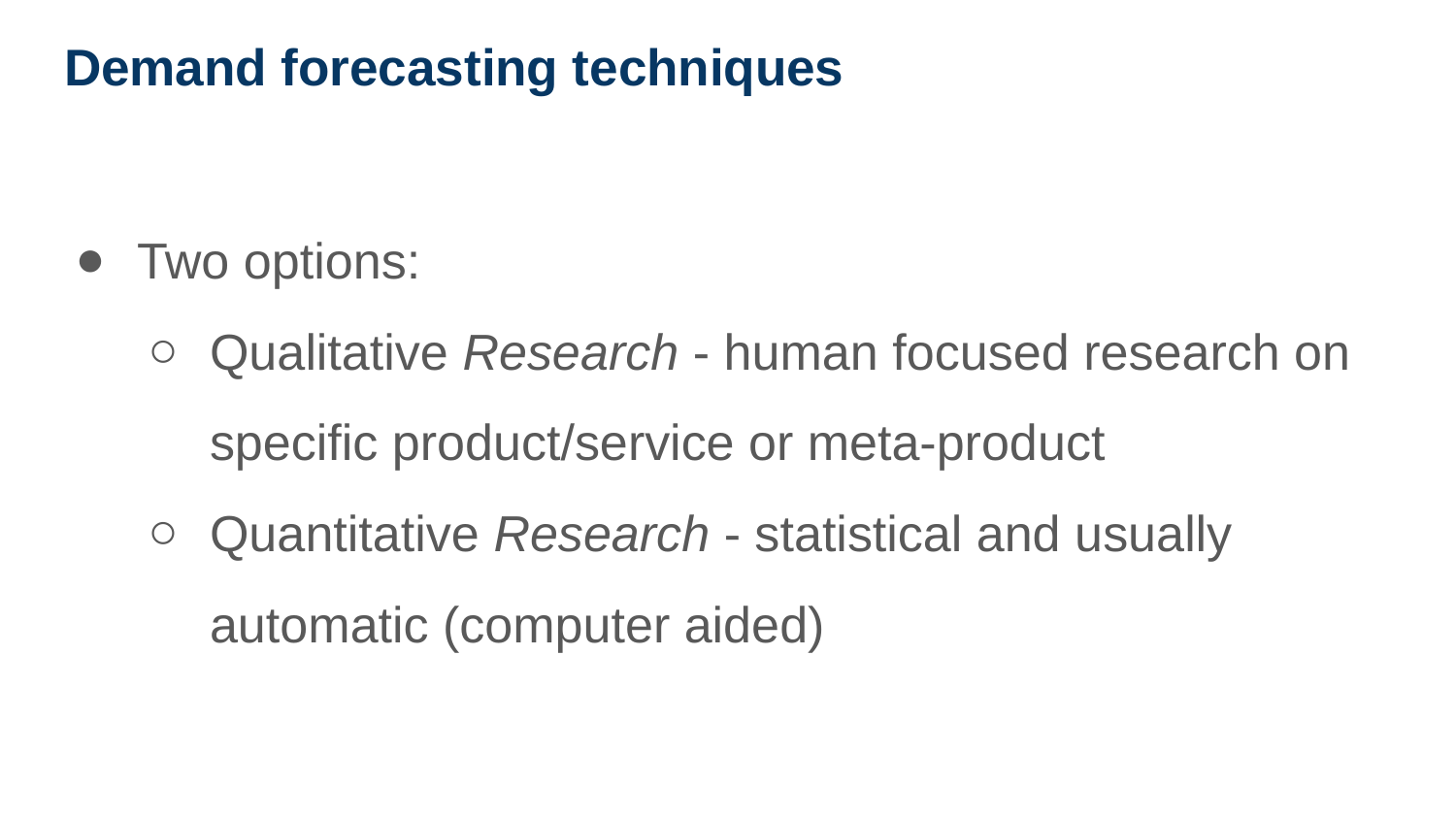

# Demand forecasting techniques
Two options:
Qualitative Research - human focused research on specific product/service or meta-product
Quantitative Research - statistical and usually automatic (computer aided)